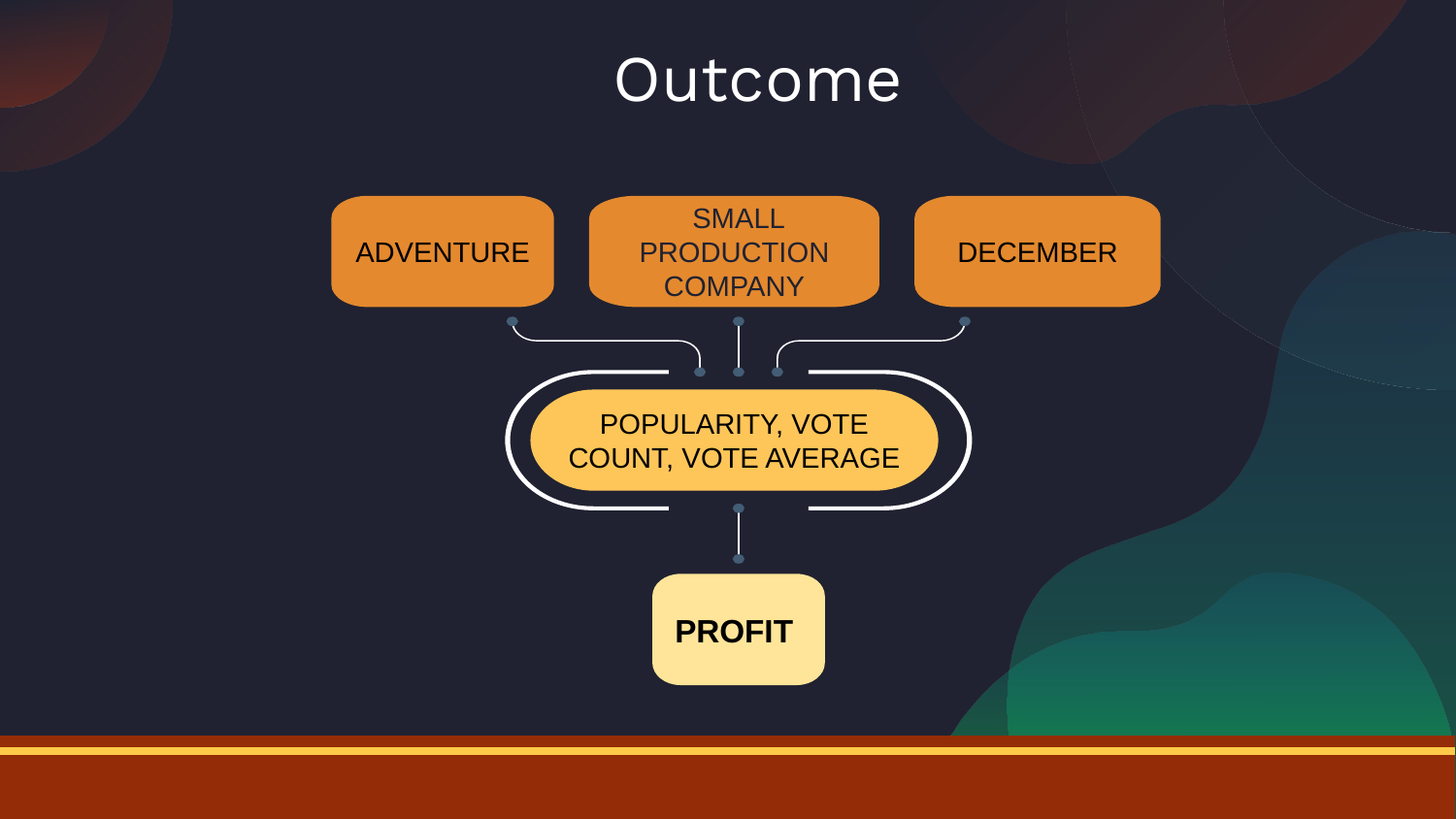

# Outcome
ADVENTURE
 SMALL PRODUCTION COMPANY
DECEMBER

POPULARITY, VOTE COUNT, VOTE AVERAGE

 PROFIT